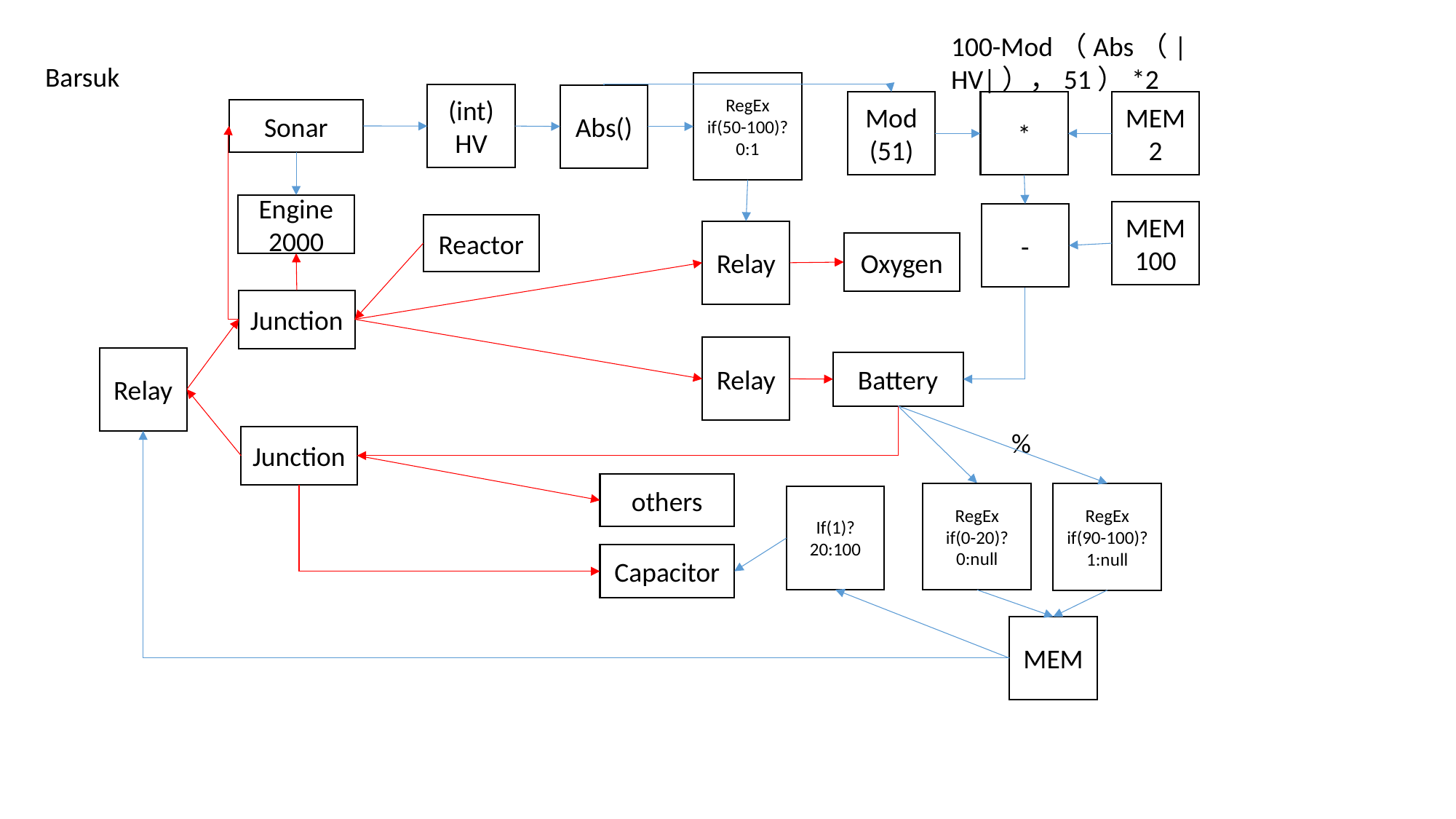

100-Mod（Abs（|HV|），51）*2
Barsuk
RegEx
if(50-100)?
0:1
(int)
HV
Abs()
Mod
(51)
*
MEM2
Sonar
Engine
2000
MEM100
-
Reactor
Relay
Oxygen
Junction
Relay
Relay
Battery
%
Junction
others
RegEx
if(0-20)?
0:null
RegEx
if(90-100)?
1:null
If(1)?
20:100
Capacitor
MEM